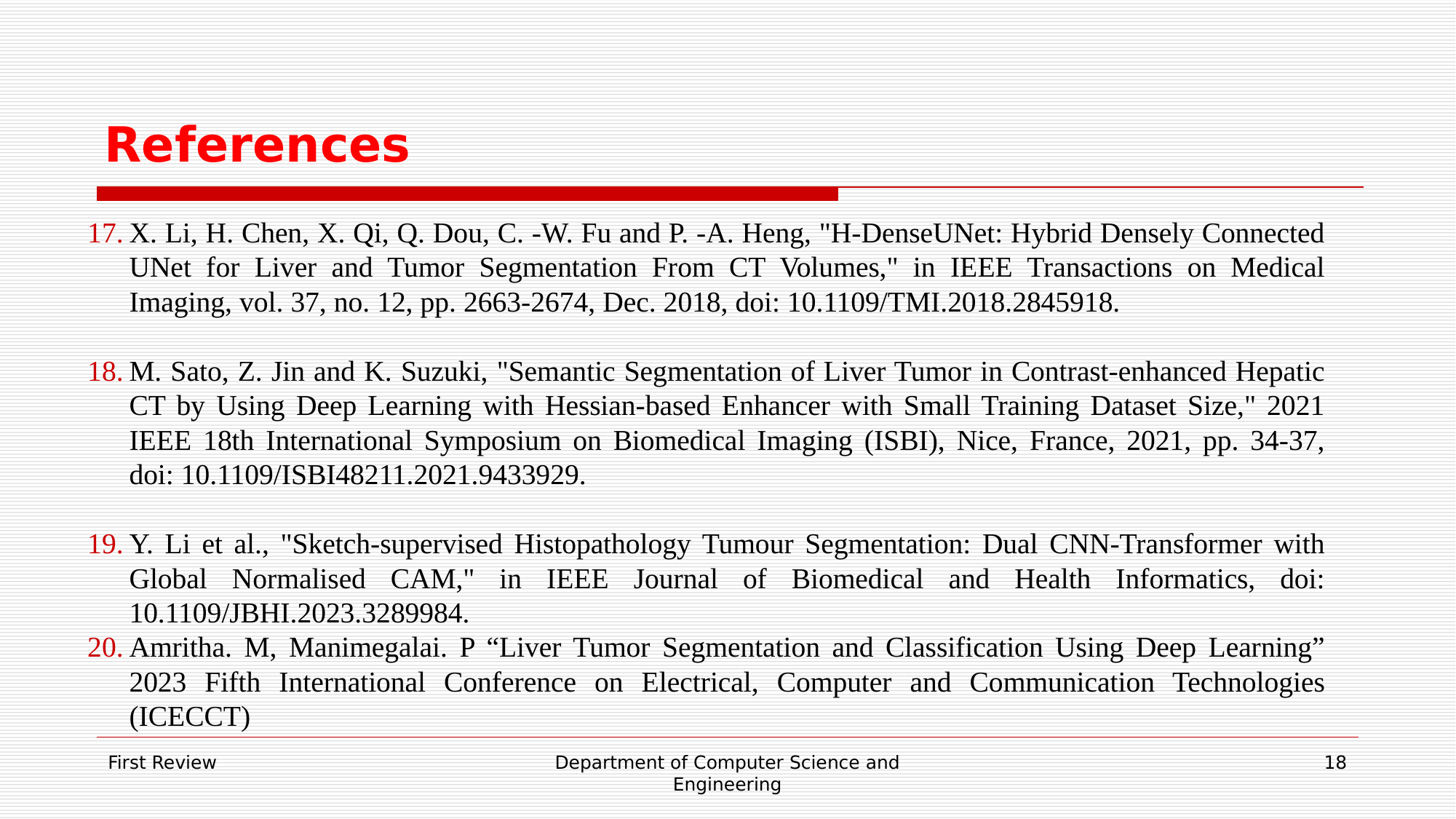

# References
X. Li, H. Chen, X. Qi, Q. Dou, C. -W. Fu and P. -A. Heng, "H-DenseUNet: Hybrid Densely Connected UNet for Liver and Tumor Segmentation From CT Volumes," in IEEE Transactions on Medical Imaging, vol. 37, no. 12, pp. 2663-2674, Dec. 2018, doi: 10.1109/TMI.2018.2845918.

M. Sato, Z. Jin and K. Suzuki, "Semantic Segmentation of Liver Tumor in Contrast-enhanced Hepatic CT by Using Deep Learning with Hessian-based Enhancer with Small Training Dataset Size," 2021 IEEE 18th International Symposium on Biomedical Imaging (ISBI), Nice, France, 2021, pp. 34-37, doi: 10.1109/ISBI48211.2021.9433929.

Y. Li et al., "Sketch-supervised Histopathology Tumour Segmentation: Dual CNN-Transformer with Global Normalised CAM," in IEEE Journal of Biomedical and Health Informatics, doi: 10.1109/JBHI.2023.3289984.
Amritha. M, Manimegalai. P “Liver Tumor Segmentation and Classification Using Deep Learning” 2023 Fifth International Conference on Electrical, Computer and Communication Technologies (ICECCT)
First Review
Department of Computer Science and Engineering
18